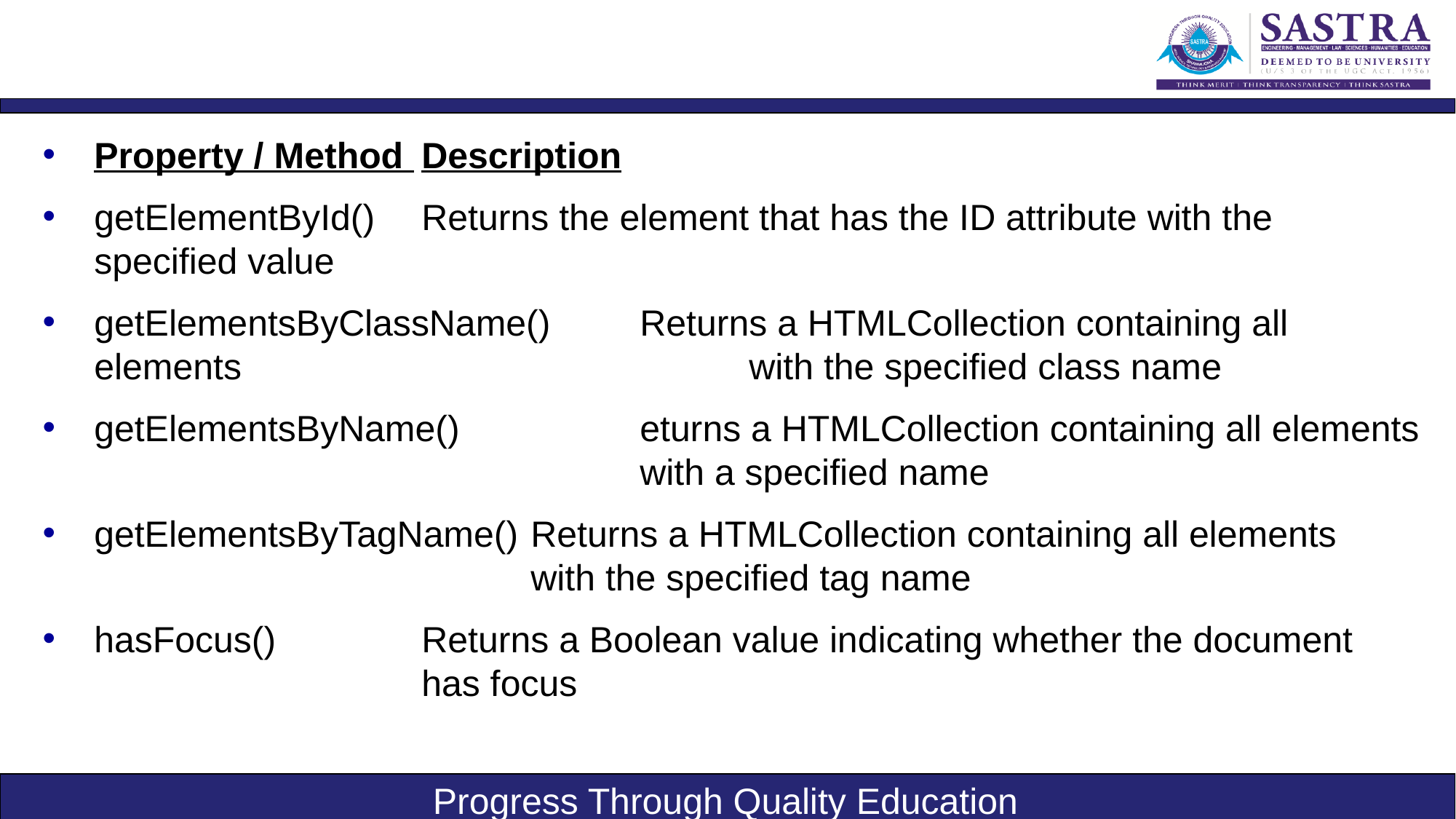

#
Property / Method 	Description
getElementById() 	Returns the element that has the ID attribute with the specified value
getElementsByClassName() 	Returns a HTMLCollection containing all elements 					with the specified class name
getElementsByName() 		eturns a HTMLCollection containing all elements 					with a specified name
getElementsByTagName() 	Returns a HTMLCollection containing all elements 					with the specified tag name
hasFocus() 		Returns a Boolean value indicating whether the document 				has focus